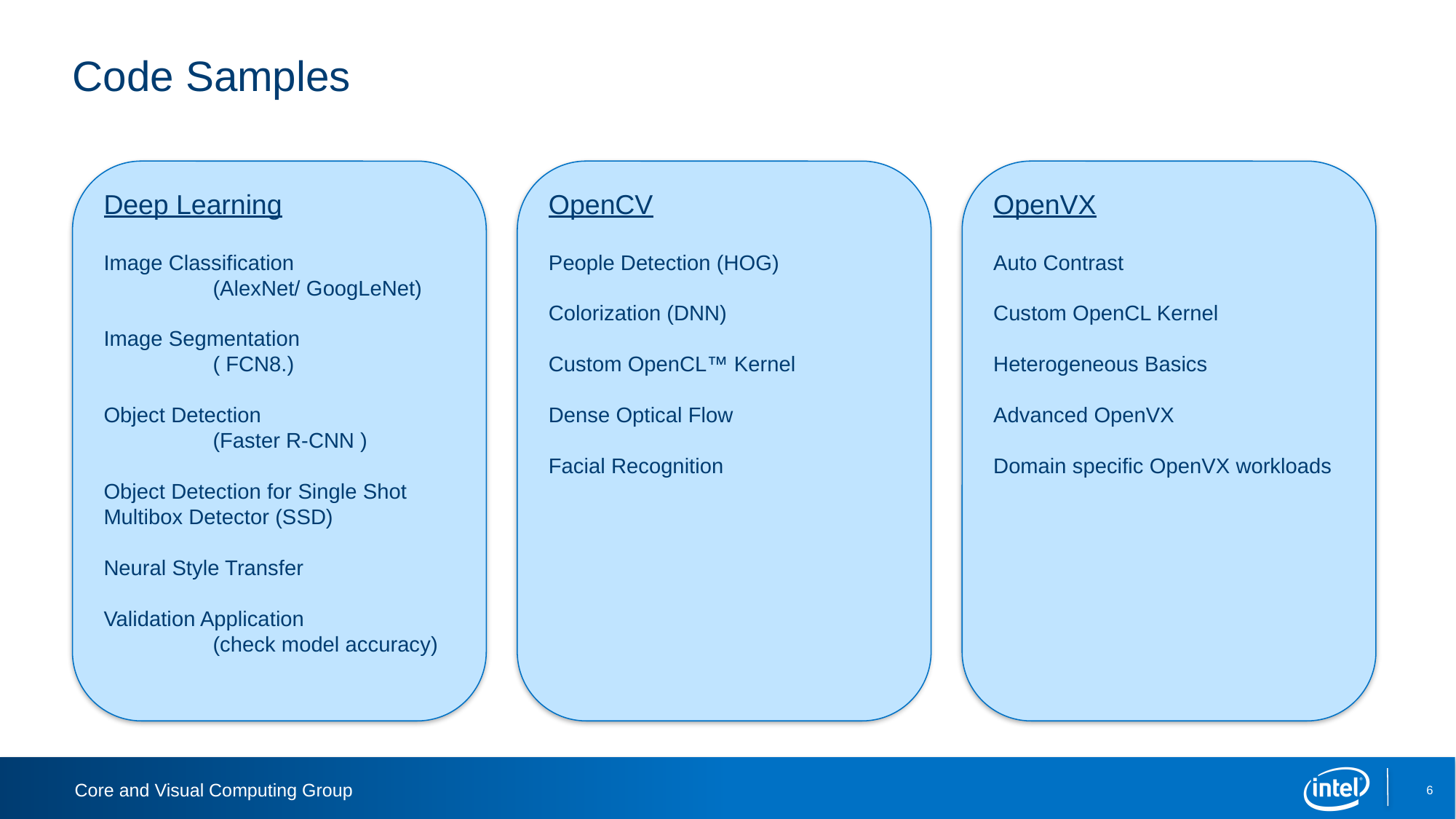

# Code Samples

Deep Learning

Image Classification
	(AlexNet/ GoogLeNet)
Image Segmentation
	( FCN8.)
Object Detection
	(Faster R-CNN )
Object Detection for Single Shot
Multibox Detector (SSD)
Neural Style Transfer
Validation Application
	(check model accuracy)
OpenCV

People Detection (HOG)
Colorization (DNN)
Custom OpenCL™ Kernel
Dense Optical Flow
Facial Recognition
OpenVX

Auto Contrast
Custom OpenCL Kernel
Heterogeneous Basics
Advanced OpenVX
Domain specific OpenVX workloads
6